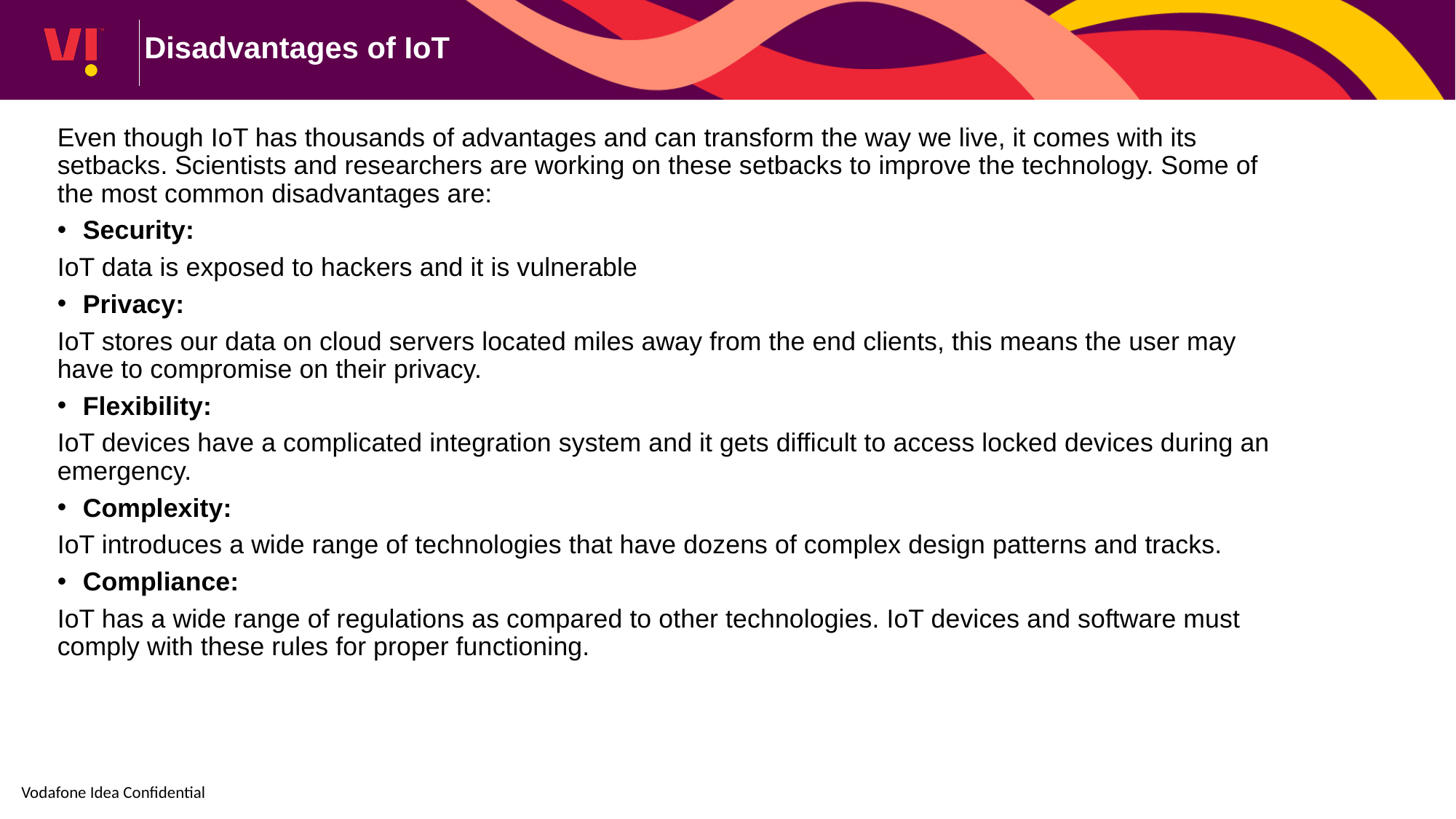

Disadvantages of IoT
Even though IoT has thousands of advantages and can transform the way we live, it comes with its setbacks. Scientists and researchers are working on these setbacks to improve the technology. Some of the most common disadvantages are:
Security:
IoT data is exposed to hackers and it is vulnerable
Privacy:
IoT stores our data on cloud servers located miles away from the end clients, this means the user may have to compromise on their privacy.
Flexibility:
IoT devices have a complicated integration system and it gets difficult to access locked devices during an emergency.
Complexity:
IoT introduces a wide range of technologies that have dozens of complex design patterns and tracks.
Compliance:
IoT has a wide range of regulations as compared to other technologies. IoT devices and software must comply with these rules for proper functioning.